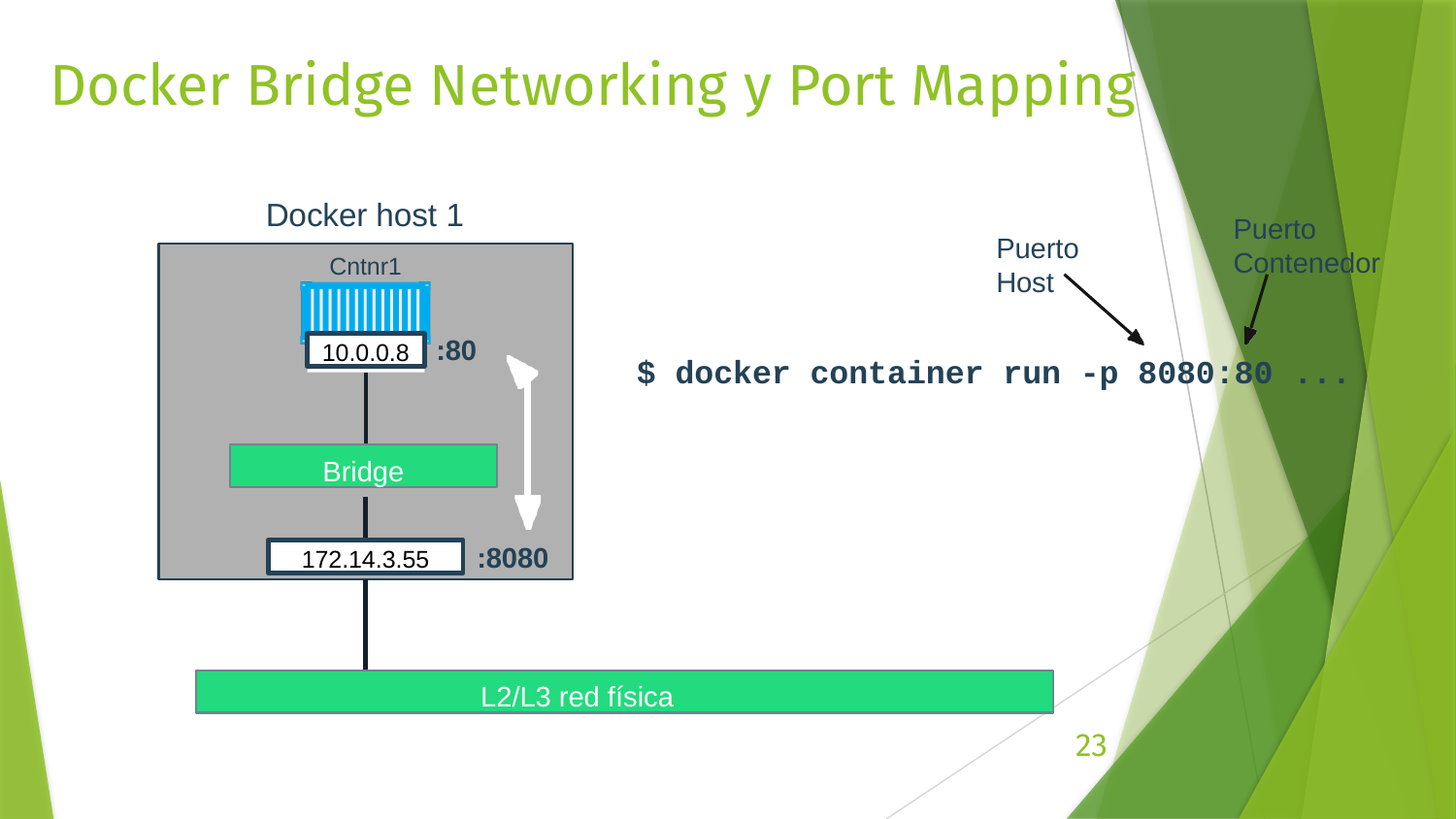

# Docker Bridge Networking y Port Mapping
Docker host 1
Puerto Contenedor
Puerto Host

Cntnr1

:80

10.0.0.8
$ docker container run -p 8080:80 ...

Bridge

:8080
172.14.3.55

L2/L3 red física
23